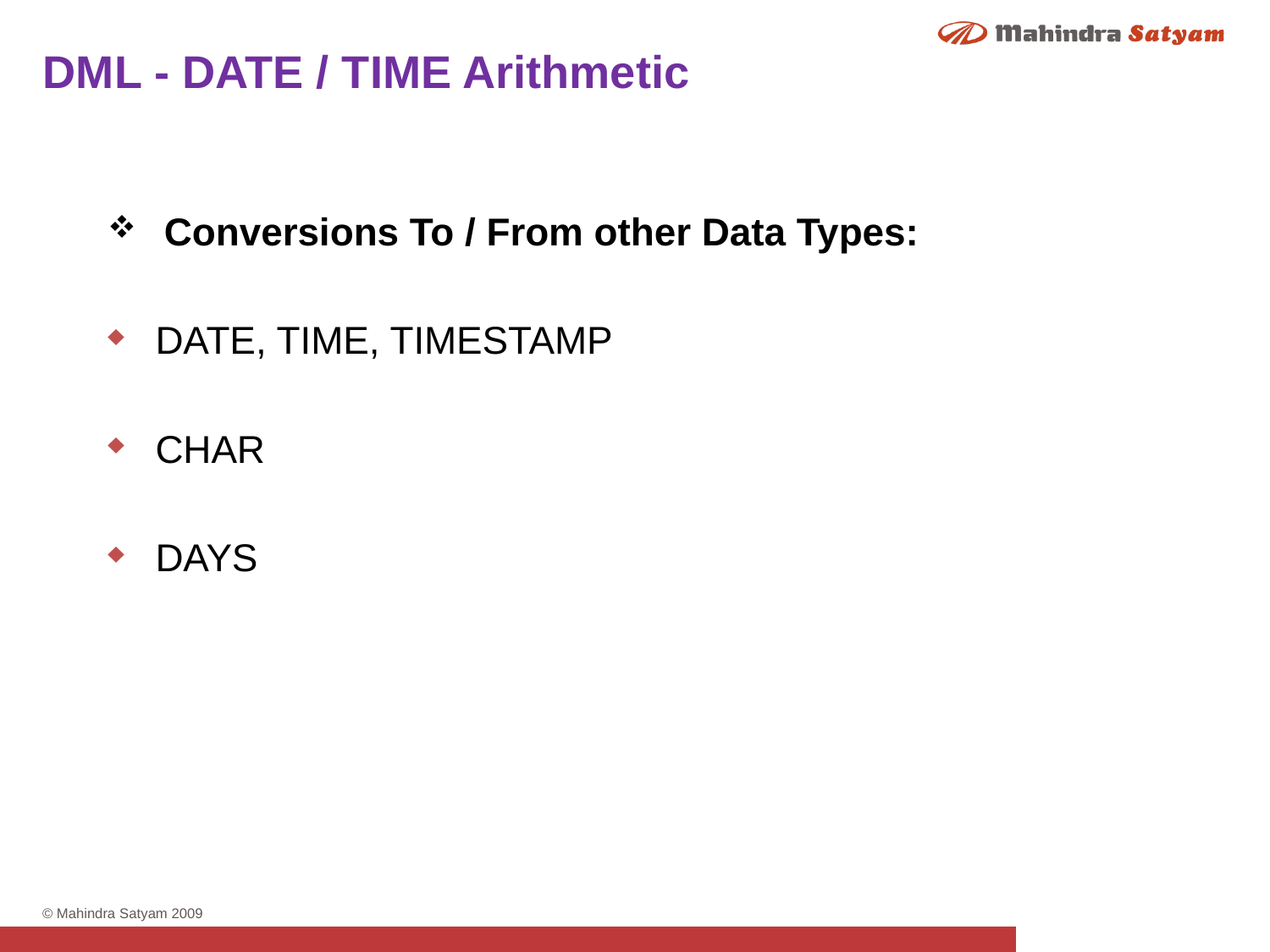

DML - DATE / TIME Arithmetic
 Conversions To / From other Data Types:

DATE, TIME, TIMESTAMP

CHAR

DAYS